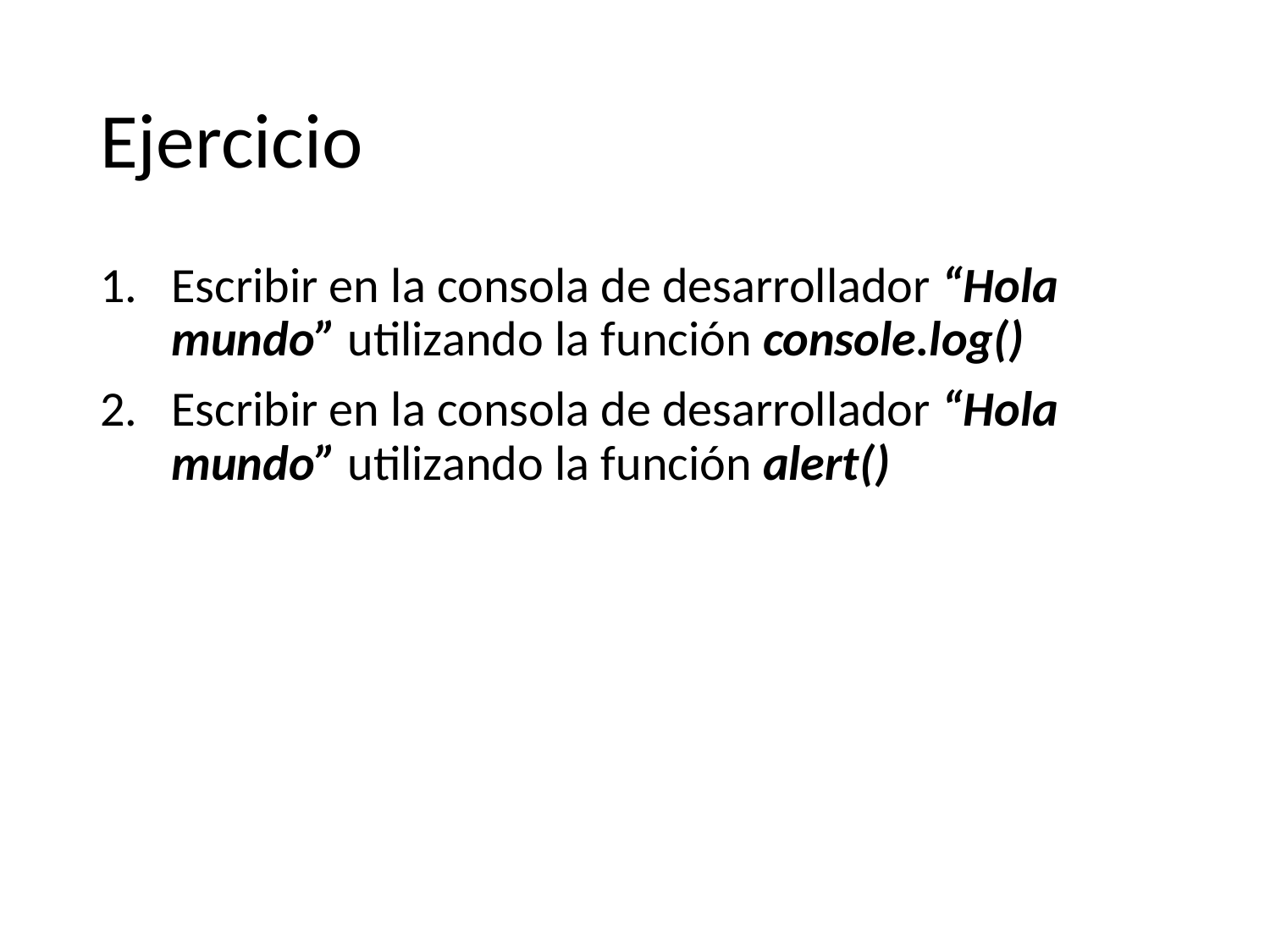

# Ejercicio
Escribir en la consola de desarrollador “Hola mundo” utilizando la función console.log()
Escribir en la consola de desarrollador “Hola mundo” utilizando la función alert()